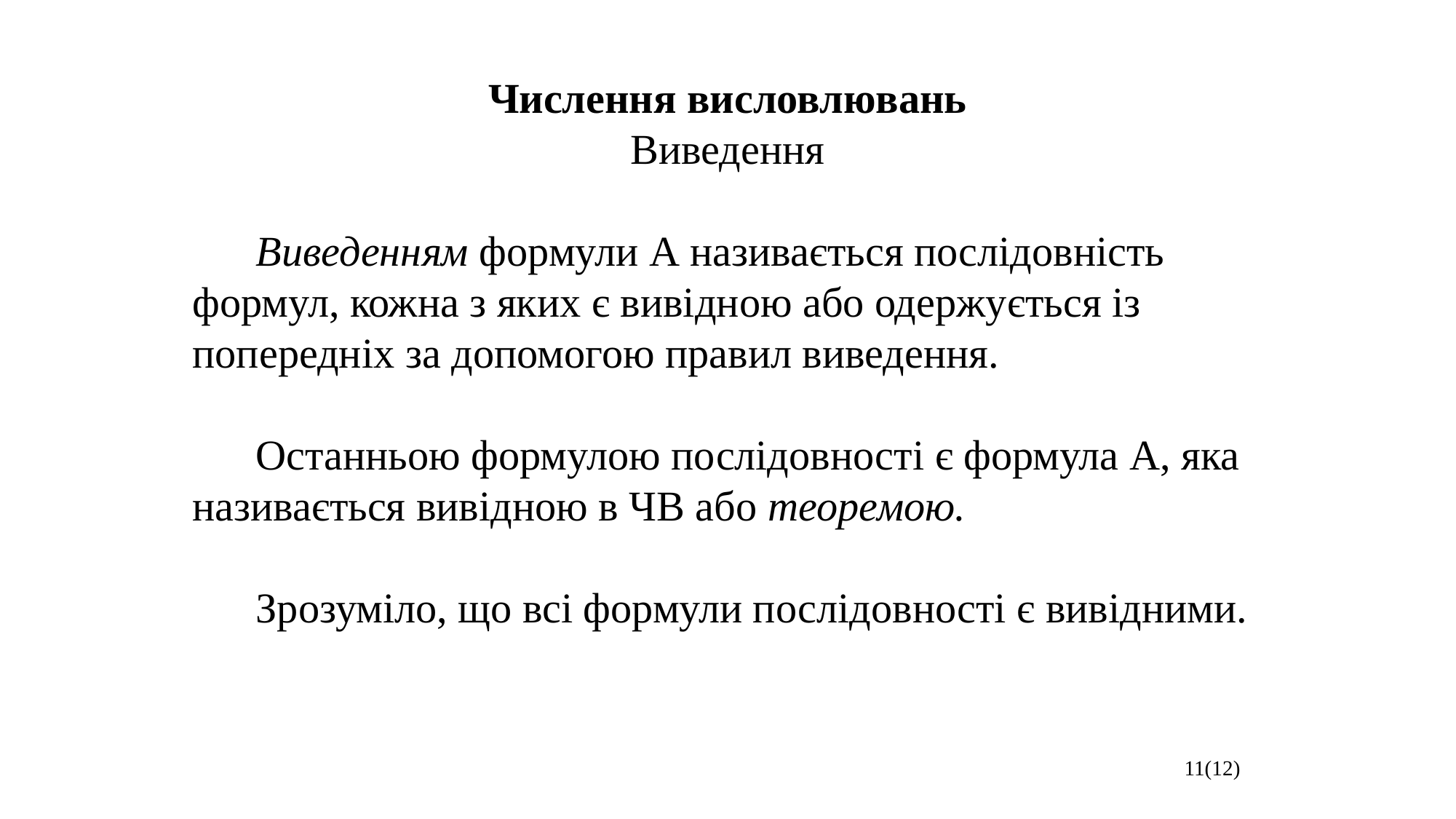

Числення висловлювань
Виведення

      Виведенням формули А називається послідовність формул, кожна з яких є вивідною або одержується із попередніх за допомогою правил виведення.

      Останньою формулою послідовності є формула А, яка називається вивідною в ЧВ або теоремою.

      Зрозуміло, що всі формули послідовності є вивідними.

                                                                                              11(12)